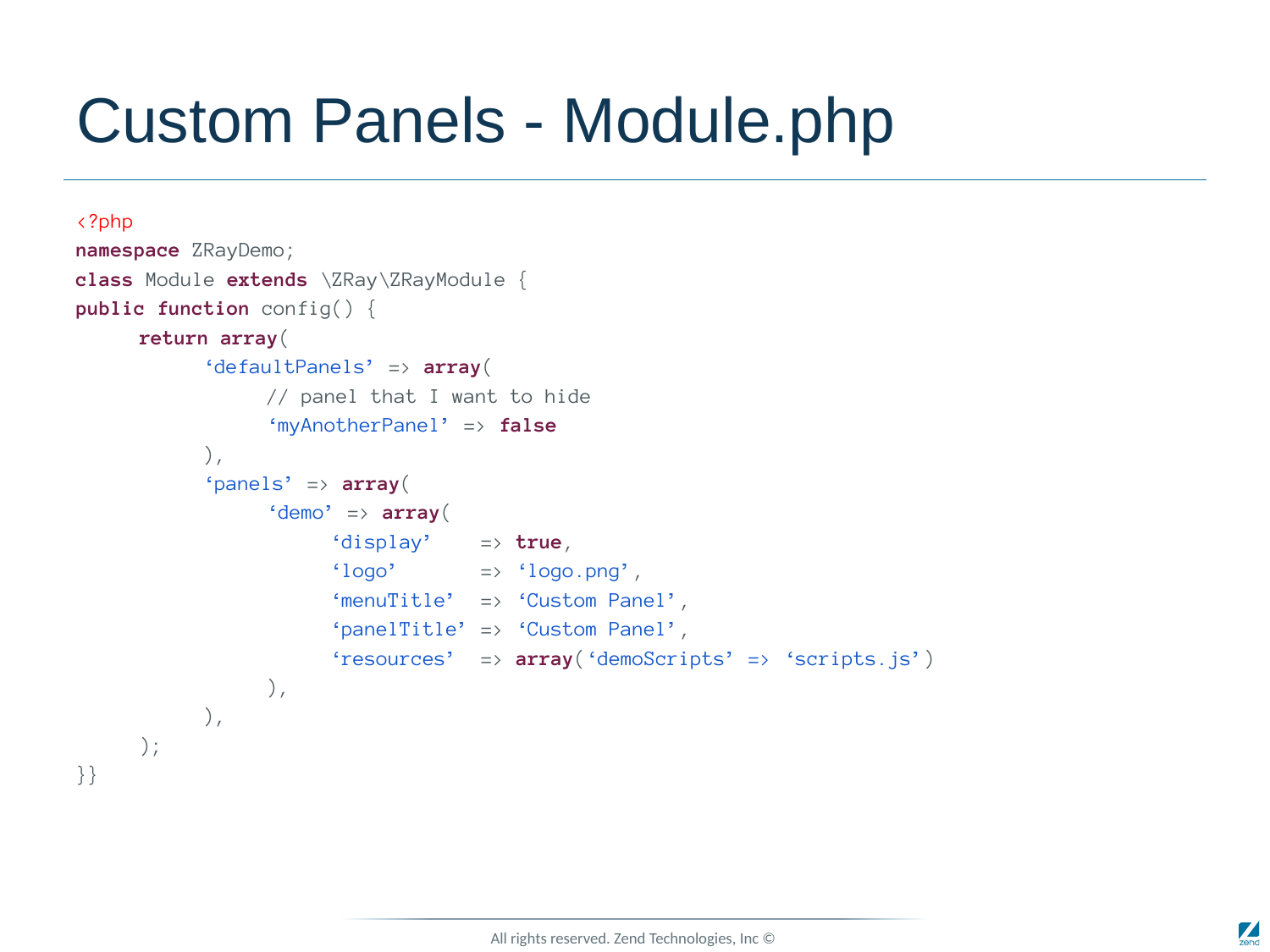

# Custom Panels - Module.php
<?php
namespace ZRayDemo;
class Module extends \ZRay\ZRayModule {
public function config() {
return array(
‘defaultPanels’ => array(
// panel that I want to hide
‘myAnotherPanel’ => false
),
‘panels’ => array(
‘demo’ => array(
‘display’    => true,
‘logo’       => ‘logo.png’,
‘menuTitle’  => ‘Custom Panel’,
‘panelTitle’ => ‘Custom Panel’,
‘resources’  => array(‘demoScripts’ => ‘scripts.js’)
),
),
);
}}